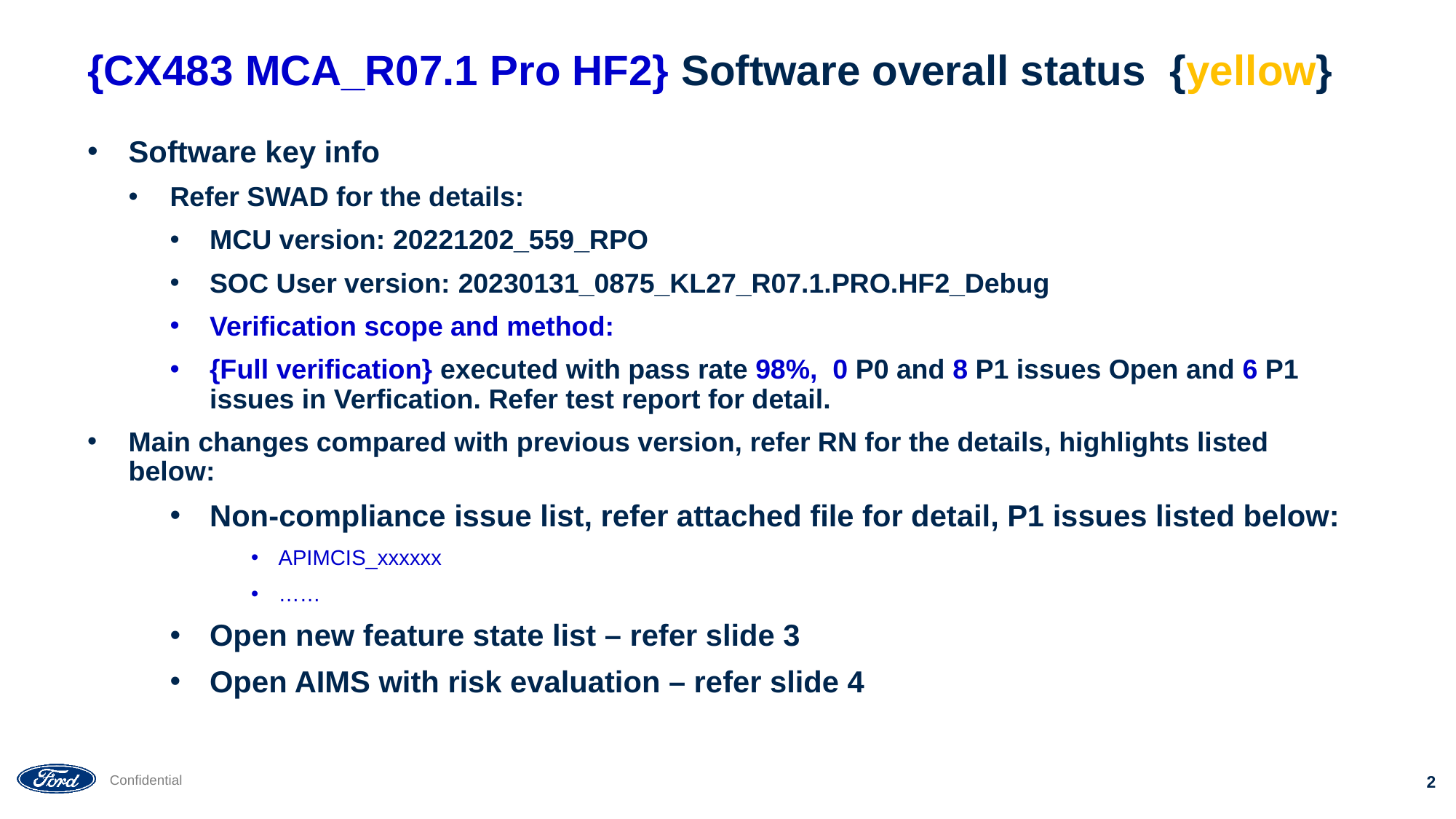

# {CX483 MCA_R07.1 Pro HF2} Software overall status  {yellow}
Software key info
Refer SWAD for the details:
MCU version: 20221202_559_RPO
SOC User version: 20230131_0875_KL27_R07.1.PRO.HF2_Debug
Verification scope and method:
{Full verification} executed with pass rate 98%,  0 P0 and 8 P1 issues Open and 6 P1 issues in Verfication. Refer test report for detail.
Main changes compared with previous version, refer RN for the details, highlights listed below:
Non-compliance issue list, refer attached file for detail, P1 issues listed below:
APIMCIS_xxxxxx
……
Open new feature state list – refer slide 3
Open AIMS with risk evaluation – refer slide 4